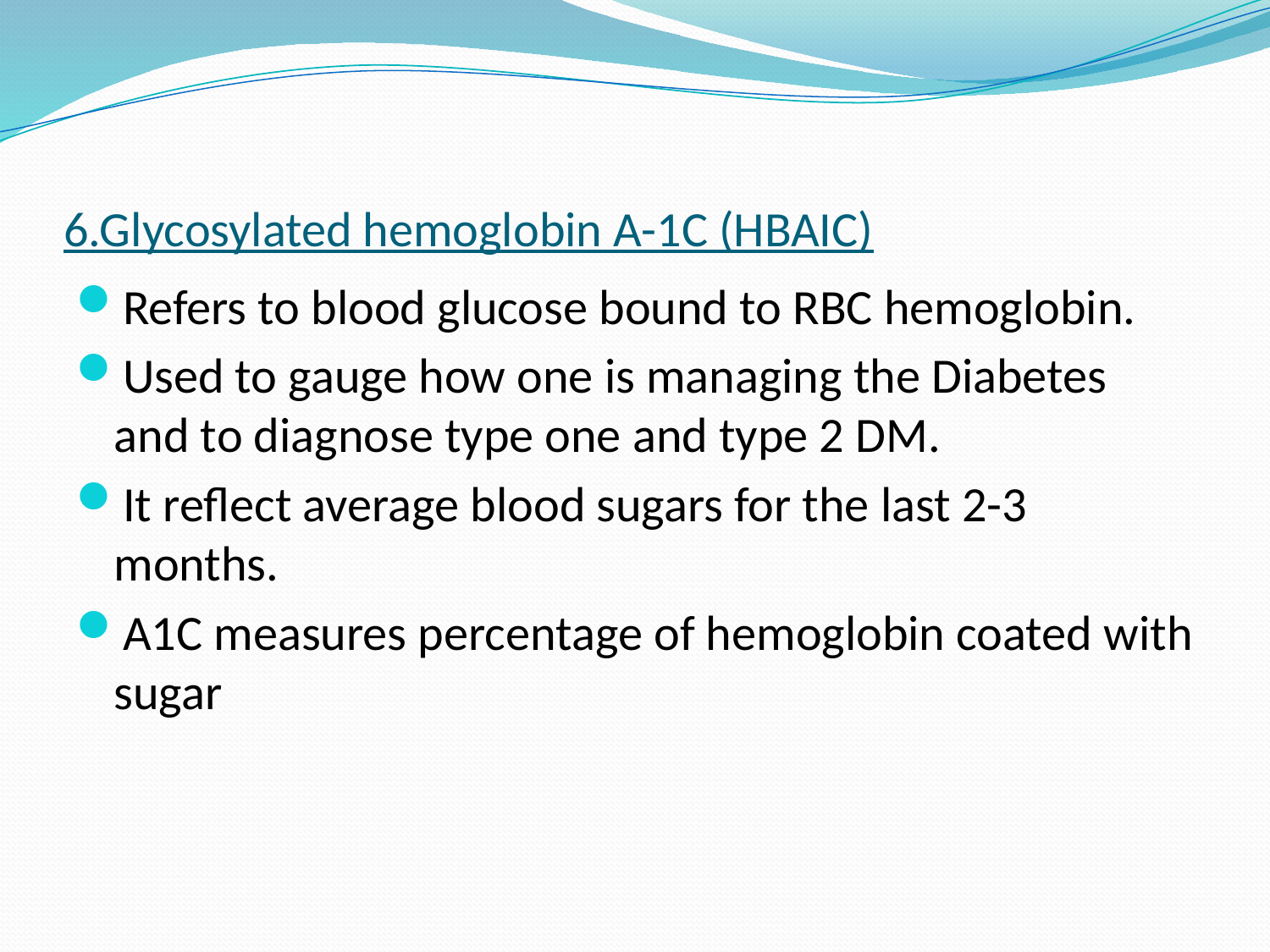

# 6.Glycosylated hemoglobin A-1C (HBAIC)
Refers to blood glucose bound to RBC hemoglobin.
Used to gauge how one is managing the Diabetes and to diagnose type one and type 2 DM.
It reflect average blood sugars for the last 2-3 months.
A1C measures percentage of hemoglobin coated with sugar